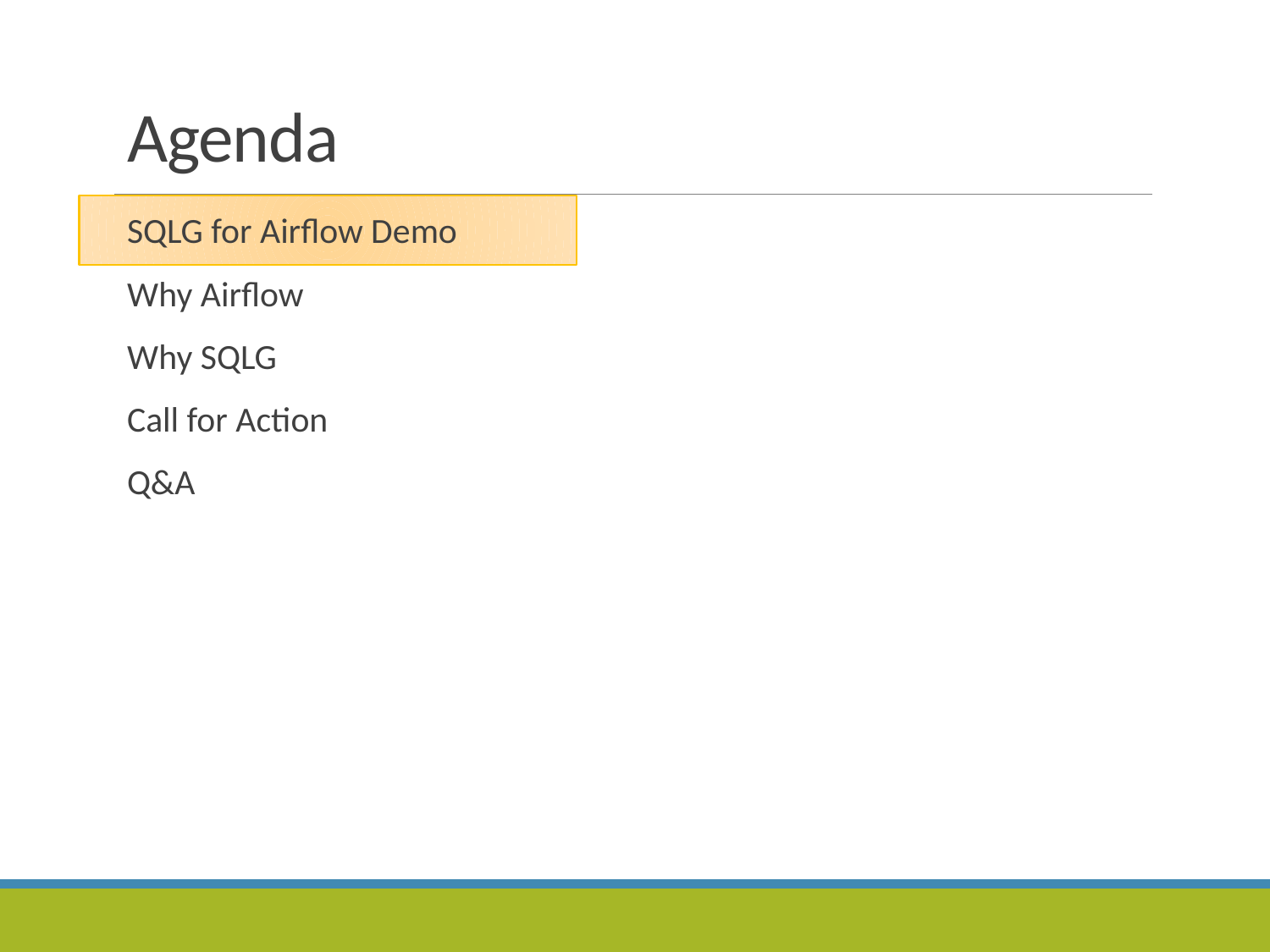

# Agenda

SQLG for Airflow Demo
Why Airflow
Why SQLG
Call for Action
Q&A